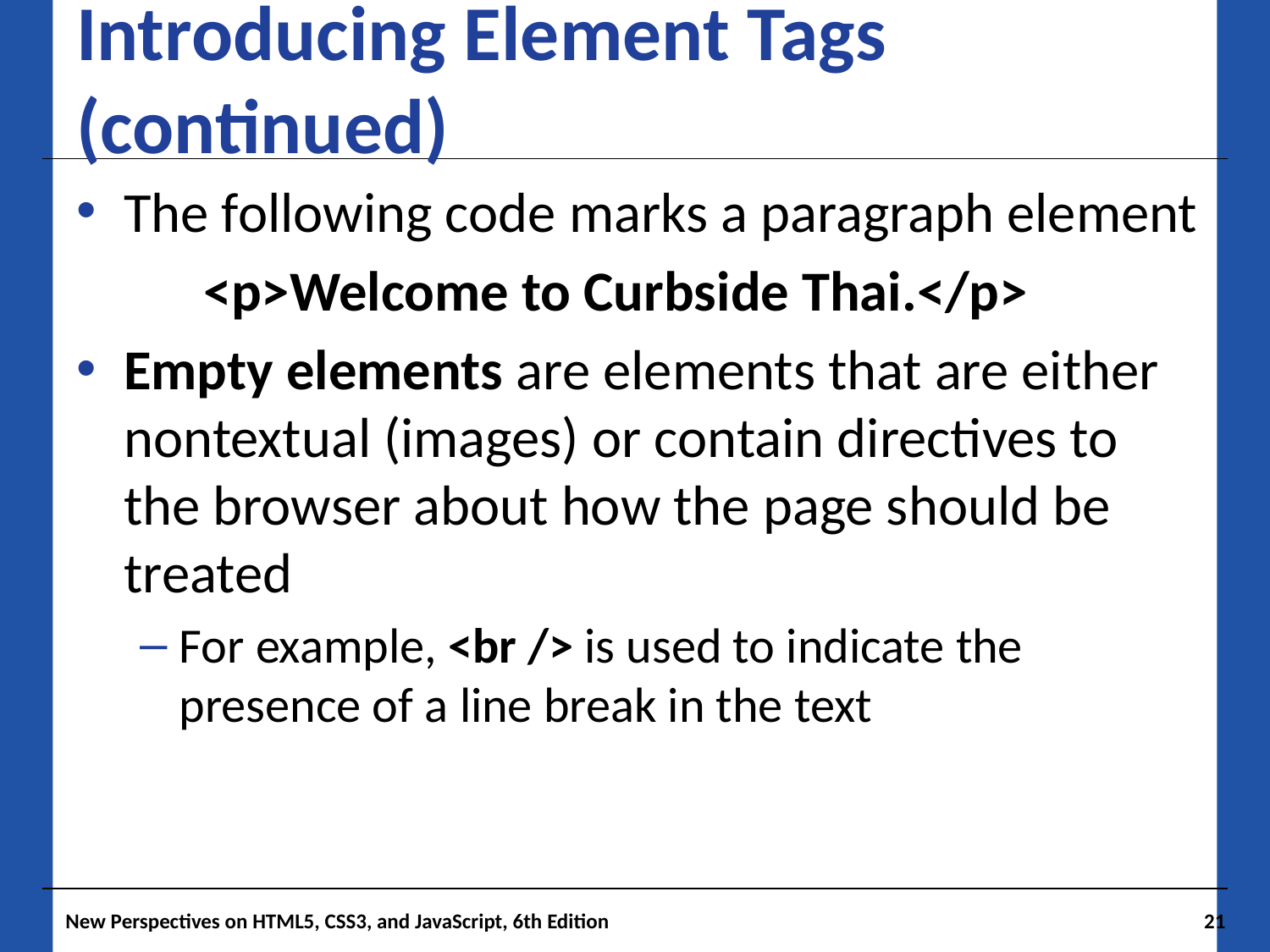

# Introducing Element Tags (continued)
The following code marks a paragraph element
	<p>Welcome to Curbside Thai.</p>
Empty elements are elements that are either nontextual (images) or contain directives to the browser about how the page should be treated
For example, <br /> is used to indicate the  presence of a line break in the text

New Perspectives on HTML5, CSS3, and JavaScript, 6th Edition
21